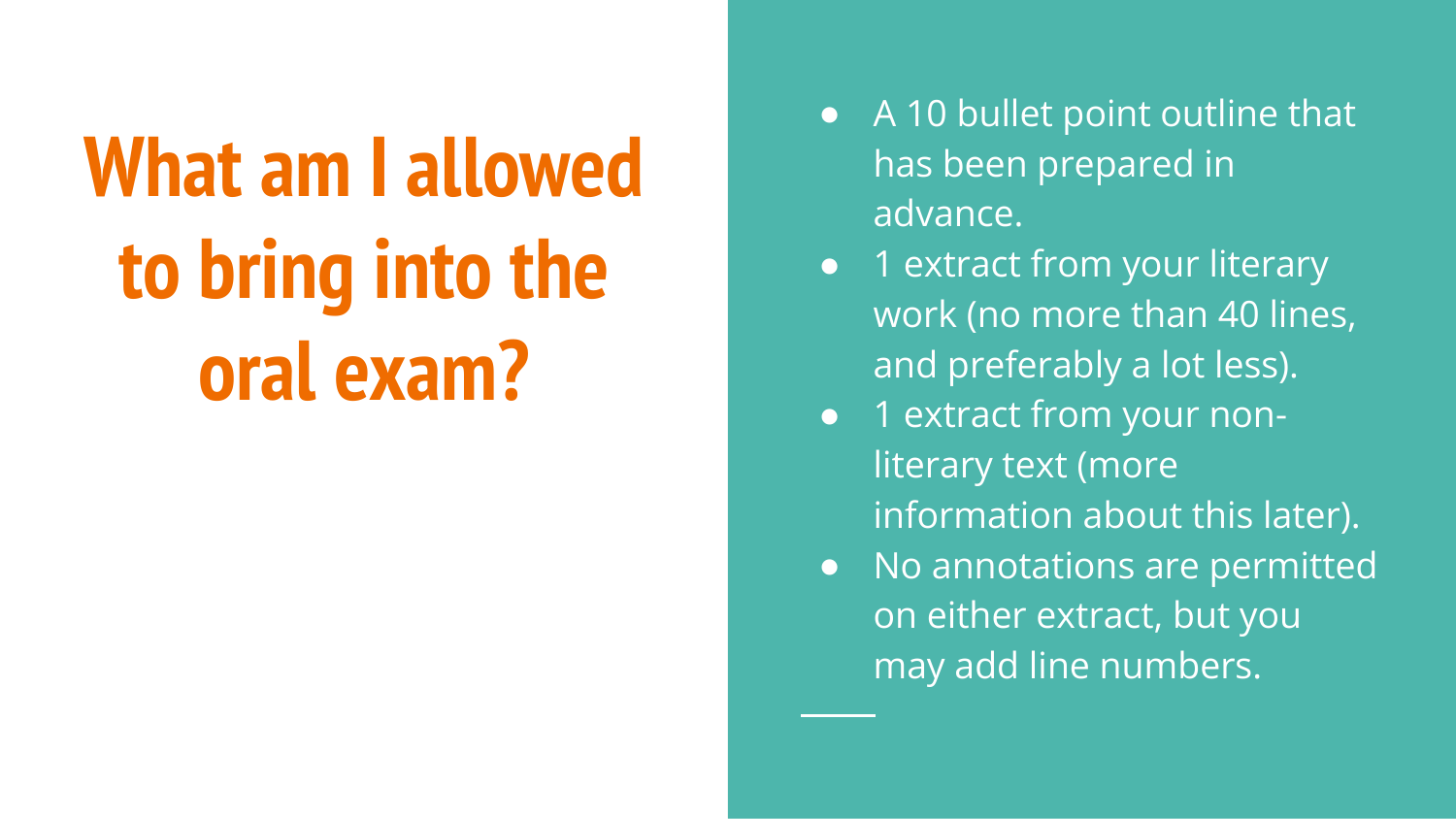

A 10 bullet point outline that has been prepared in advance.
1 extract from your literary work (no more than 40 lines, and preferably a lot less).
1 extract from your non-literary text (more information about this later).
No annotations are permitted on either extract, but you may add line numbers.

# What am I allowed to bring into the oral exam?